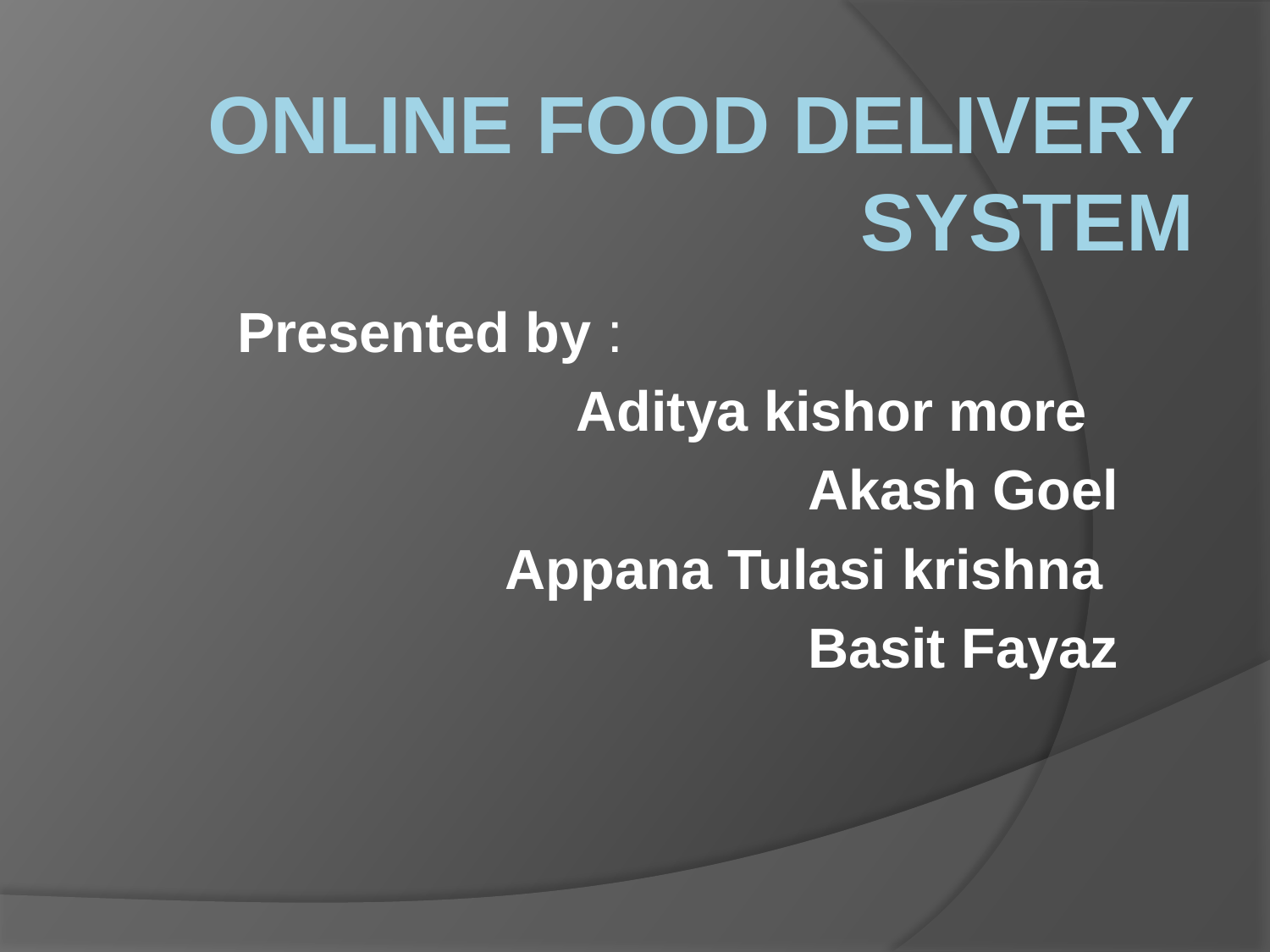

# ONLINE FOOD DELIVERY SYSTEM
Presented by :
            Aditya kishor more
Akash Goel
           Appana Tulasi krishna
Basit Fayaz